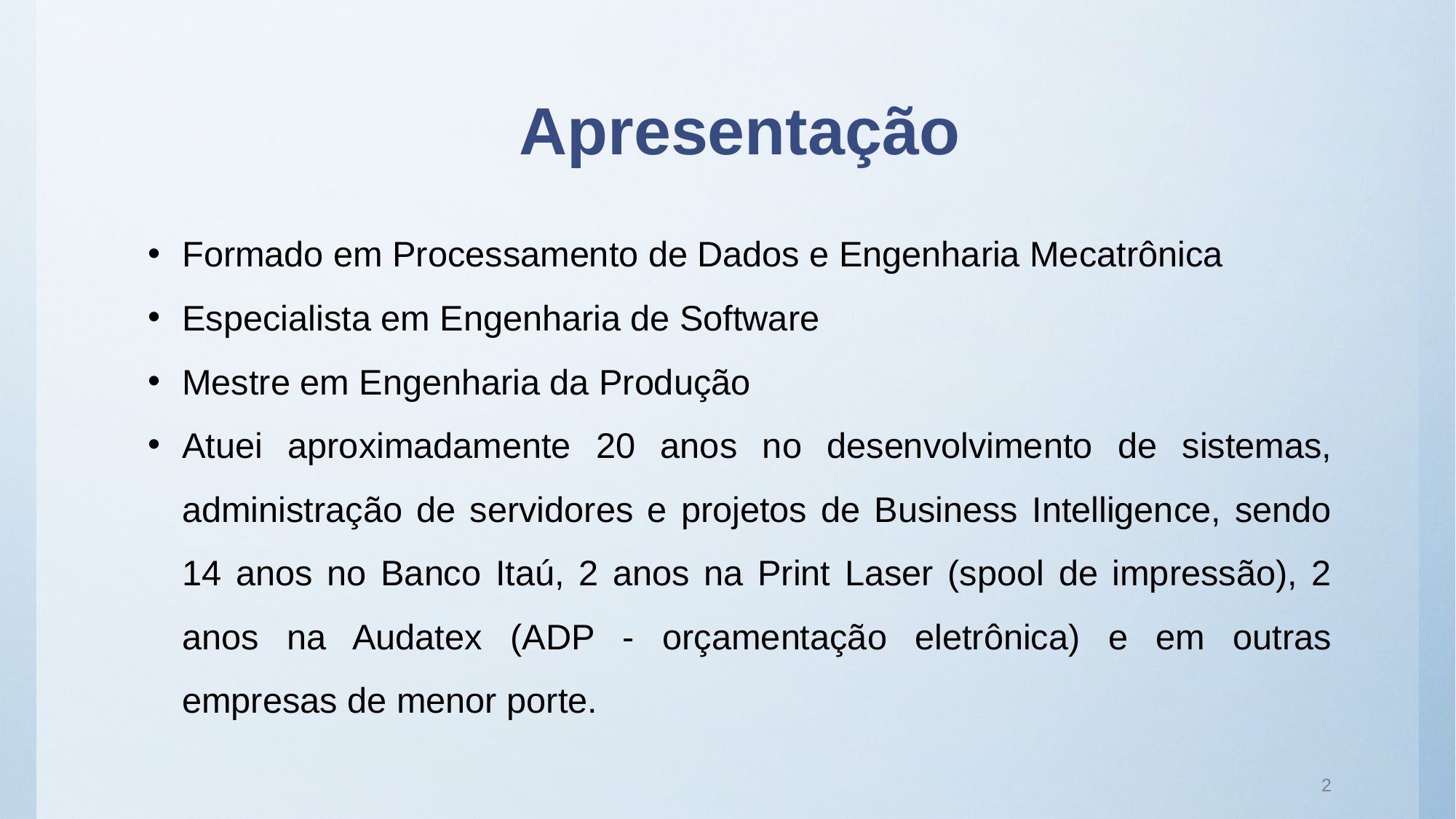

# Apresentação
Formado em Processamento de Dados e Engenharia Mecatrônica
Especialista em Engenharia de Software
Mestre em Engenharia da Produção
Atuei aproximadamente 20 anos no desenvolvimento de sistemas, administração de servidores e projetos de Business Intelligence, sendo 14 anos no Banco Itaú, 2 anos na Print Laser (spool de impressão), 2 anos na Audatex (ADP - orçamentação eletrônica) e em outras empresas de menor porte.

2